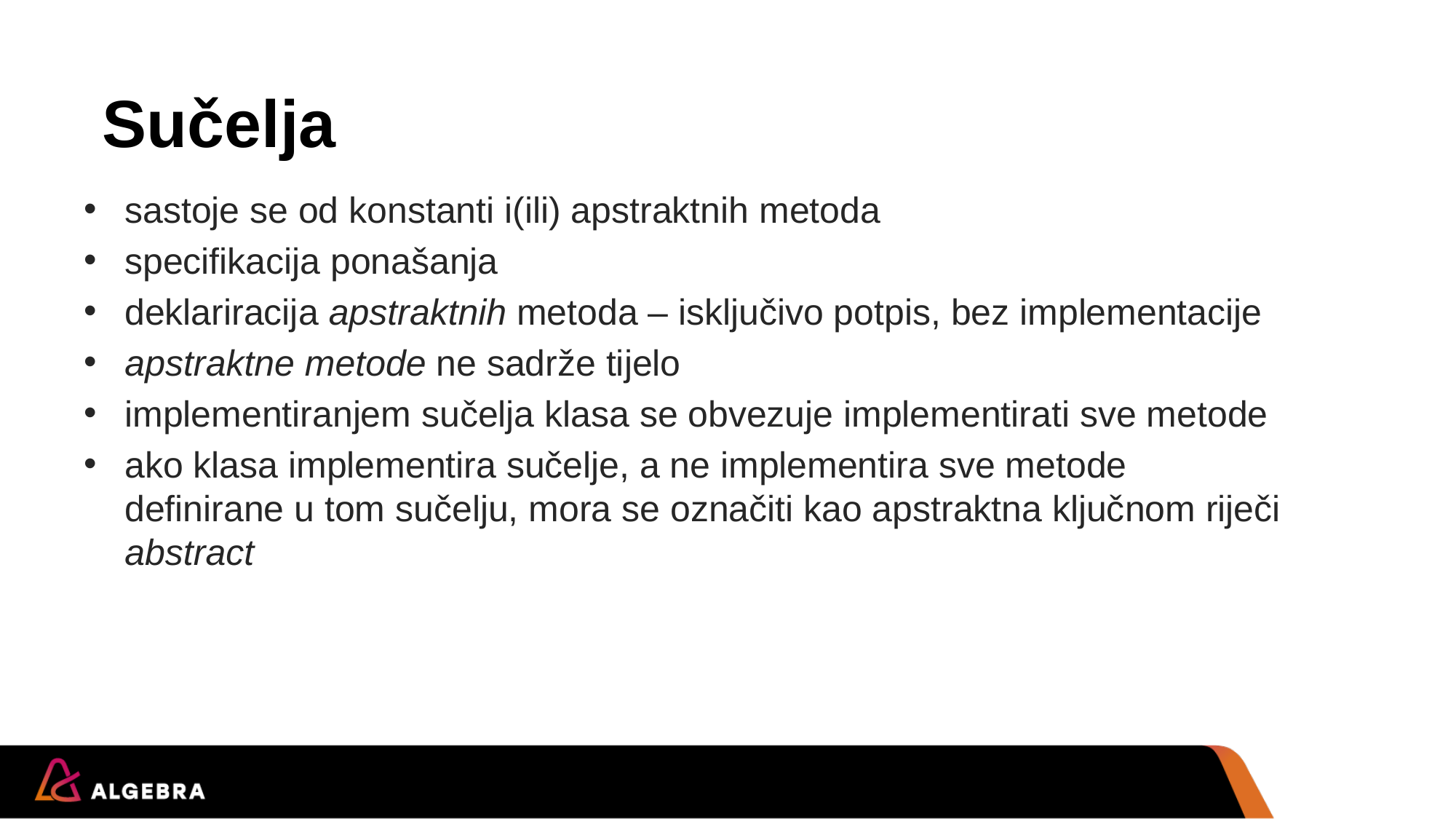

# Sučelja
sastoje se od konstanti i(ili) apstraktnih metoda
specifikacija ponašanja
deklariracija apstraktnih metoda – isključivo potpis, bez implementacije
apstraktne metode ne sadrže tijelo
implementiranjem sučelja klasa se obvezuje implementirati sve metode
ako klasa implementira sučelje, a ne implementira sve metode definirane u tom sučelju, mora se označiti kao apstraktna ključnom riječi abstract